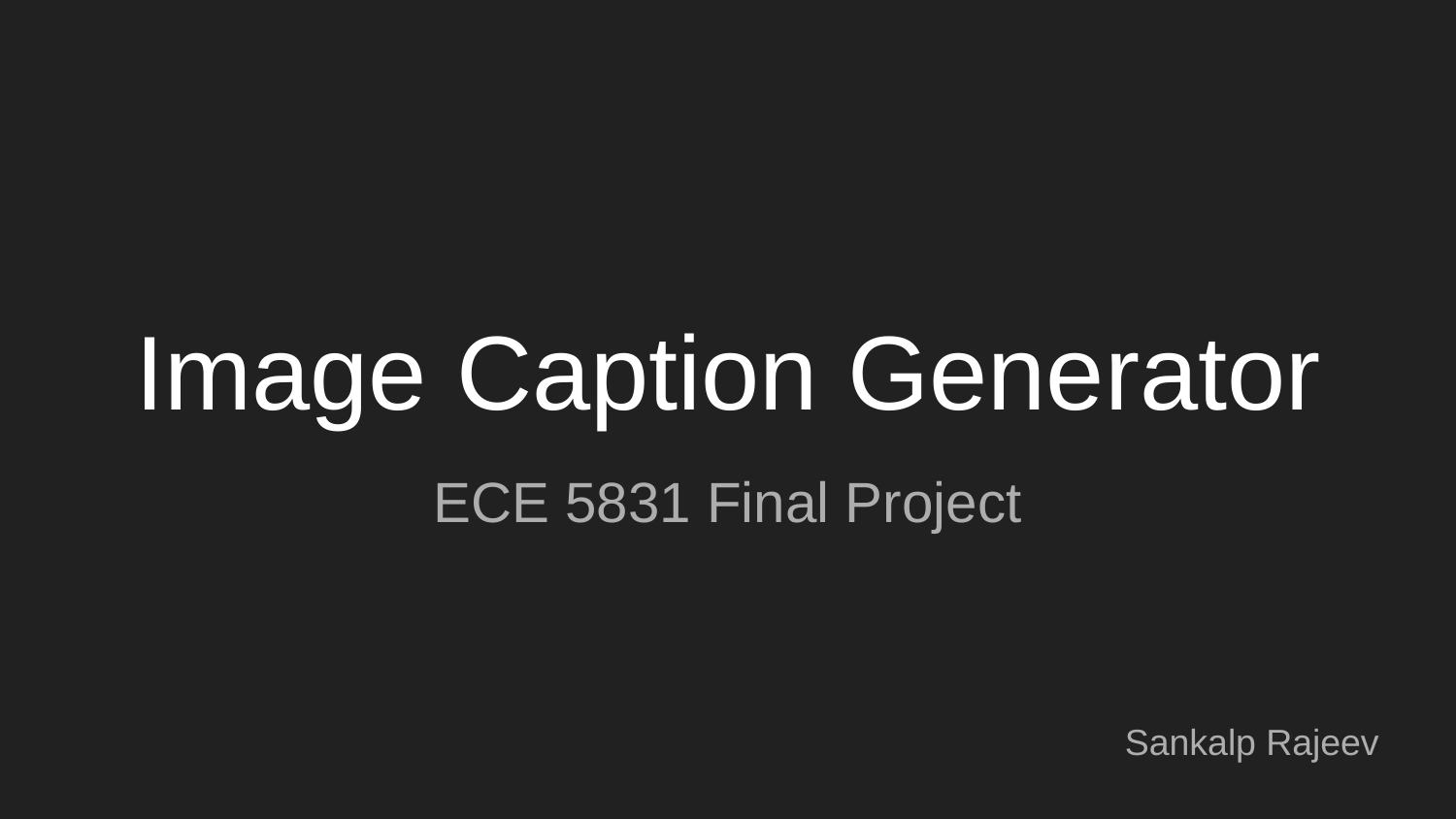

# Image Caption Generator
ECE 5831 Final Project
Sankalp Rajeev